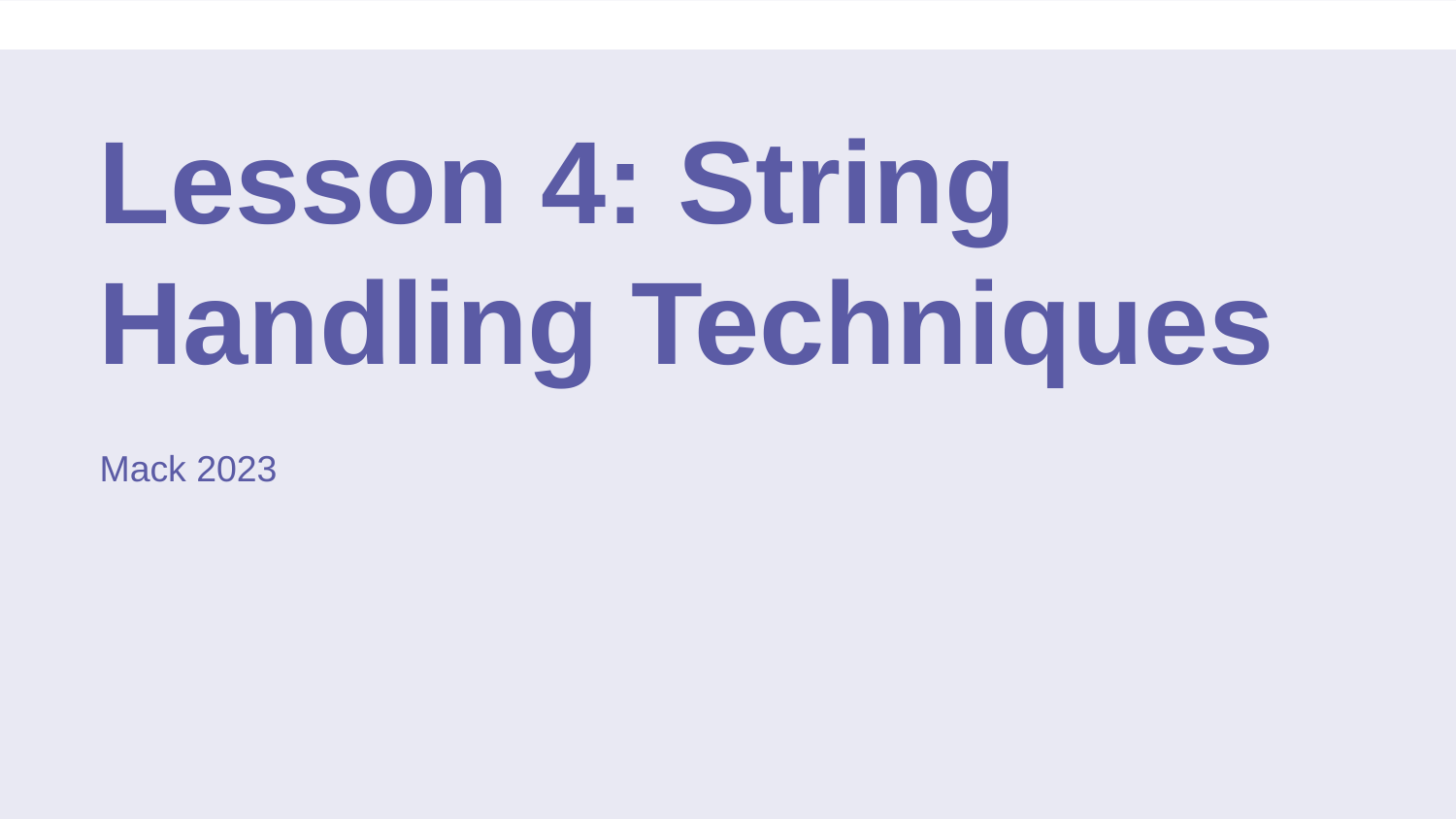

# Lesson 4: String Handling Techniques
Mack 2023